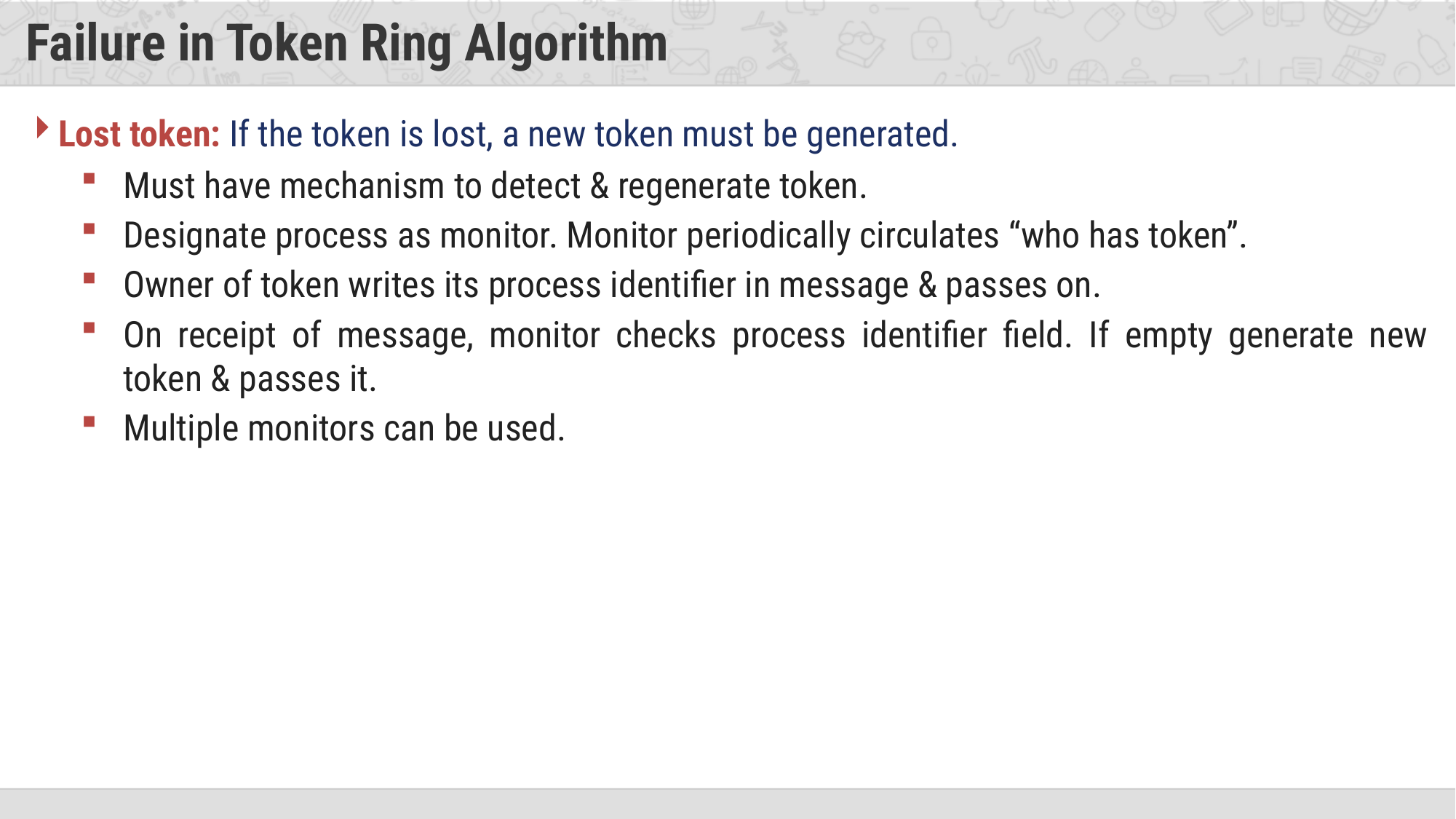

# Failure in Token Ring Algorithm
Lost token: If the token is lost, a new token must be generated.
Must have mechanism to detect & regenerate token.
Designate process as monitor. Monitor periodically circulates “who has token”.
Owner of token writes its process identifier in message & passes on.
On receipt of message, monitor checks process identifier field. If empty generate new token & passes it.
Multiple monitors can be used.